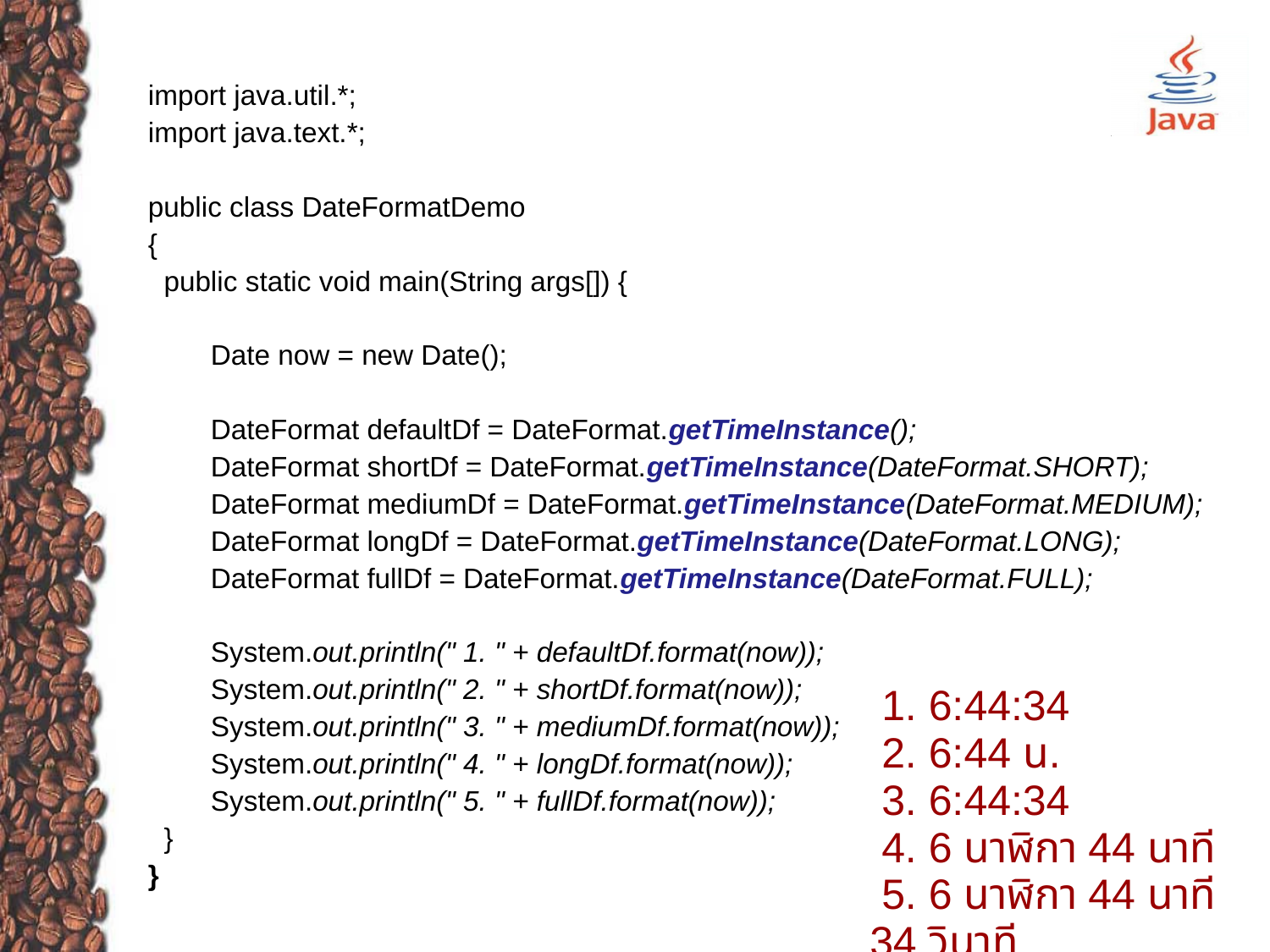

import java.util.*;
import java.text.*;

public class DateFormatDemo
{
  public static void main(String args[]) {

        Date now = new Date();

        DateFormat defaultDf = DateFormat.getTimeInstance();
        DateFormat shortDf = DateFormat.getTimeInstance(DateFormat.SHORT);
        DateFormat mediumDf = DateFormat.getTimeInstance(DateFormat.MEDIUM);
        DateFormat longDf = DateFormat.getTimeInstance(DateFormat.LONG);
        DateFormat fullDf = DateFormat.getTimeInstance(DateFormat.FULL);

        System.out.println(" 1. " + defaultDf.format(now));
        System.out.println(" 2. " + shortDf.format(now));
        System.out.println(" 3. " + mediumDf.format(now));
        System.out.println(" 4. " + longDf.format(now));
        System.out.println(" 5. " + fullDf.format(now));
  }
}
 1. 6:44:34
 2. 6:44 น.
 3. 6:44:34
 4. 6 นาฬิกา 44 นาที
 5. 6 นาฬิกา 44 นาที 34 วินาที